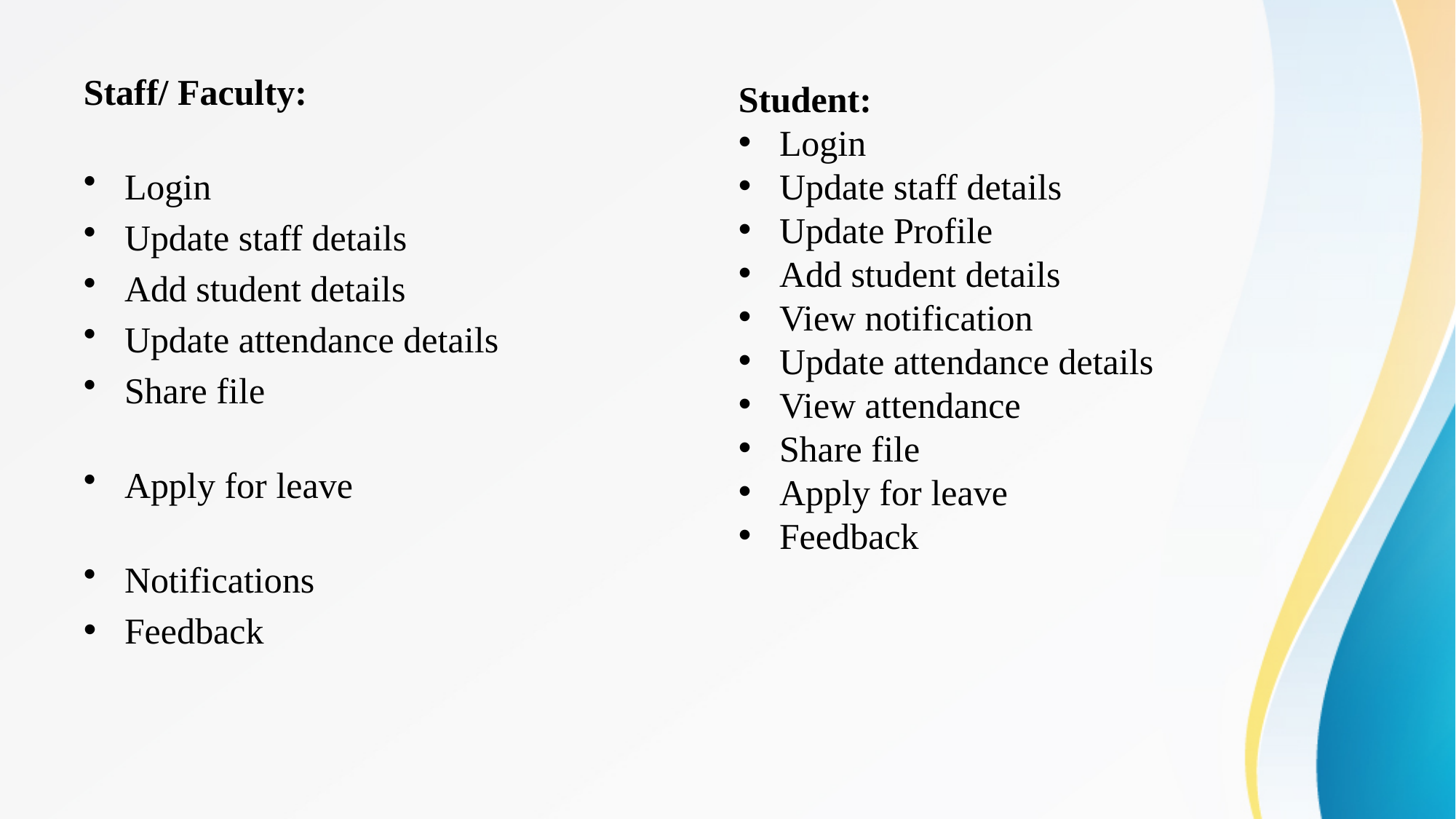

Staff/ Faculty:
Login
Update staff details
Add student details
Update attendance details
Share file
Apply for leave
Notifications
Feedback

Student:
Login
Update staff details
Update Profile
Add student details
View notification
Update attendance details
View attendance
Share file
Apply for leave
Feedback